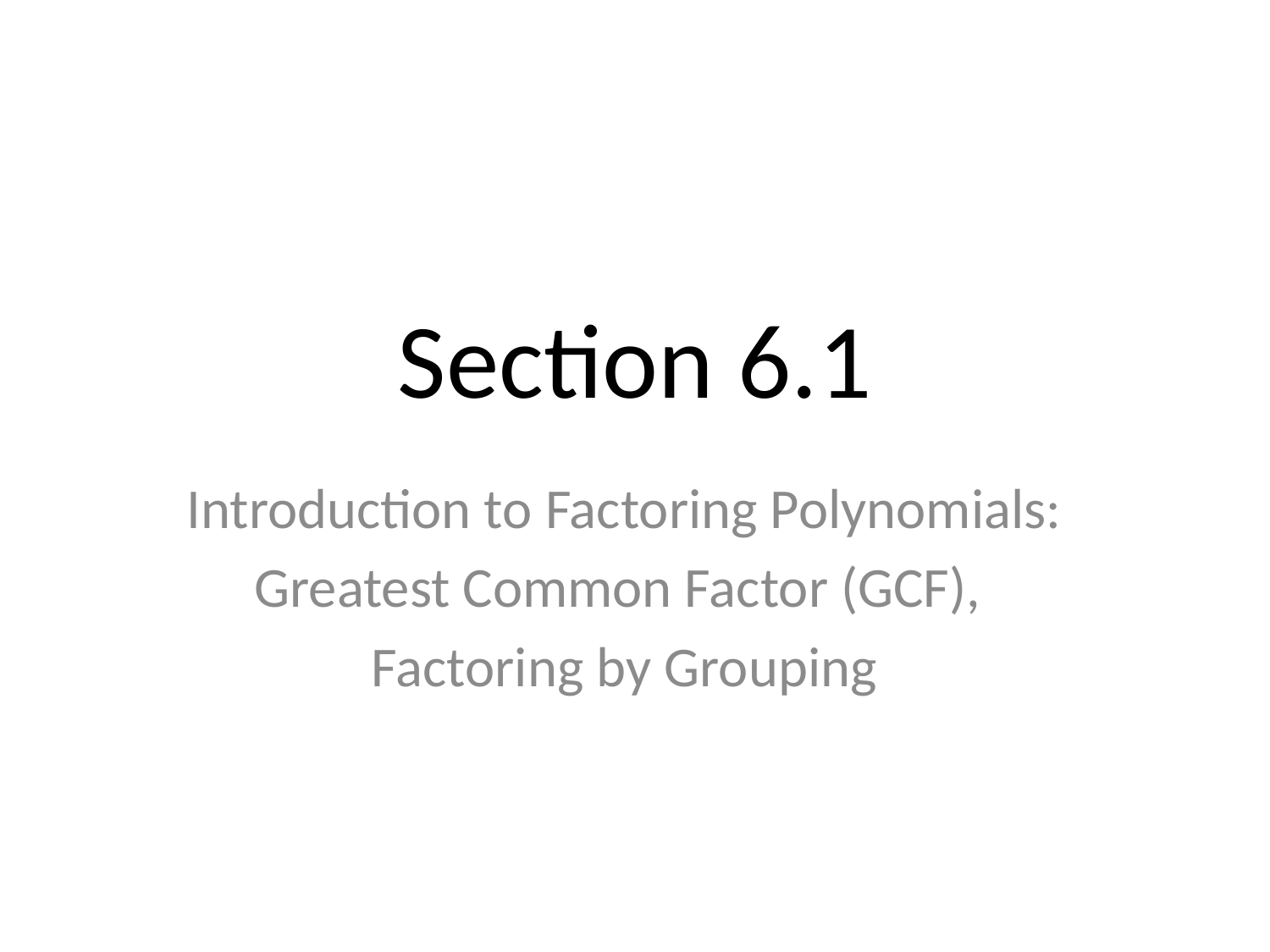

# Section 6.1
Introduction to Factoring Polynomials:
Greatest Common Factor (GCF),
Factoring by Grouping